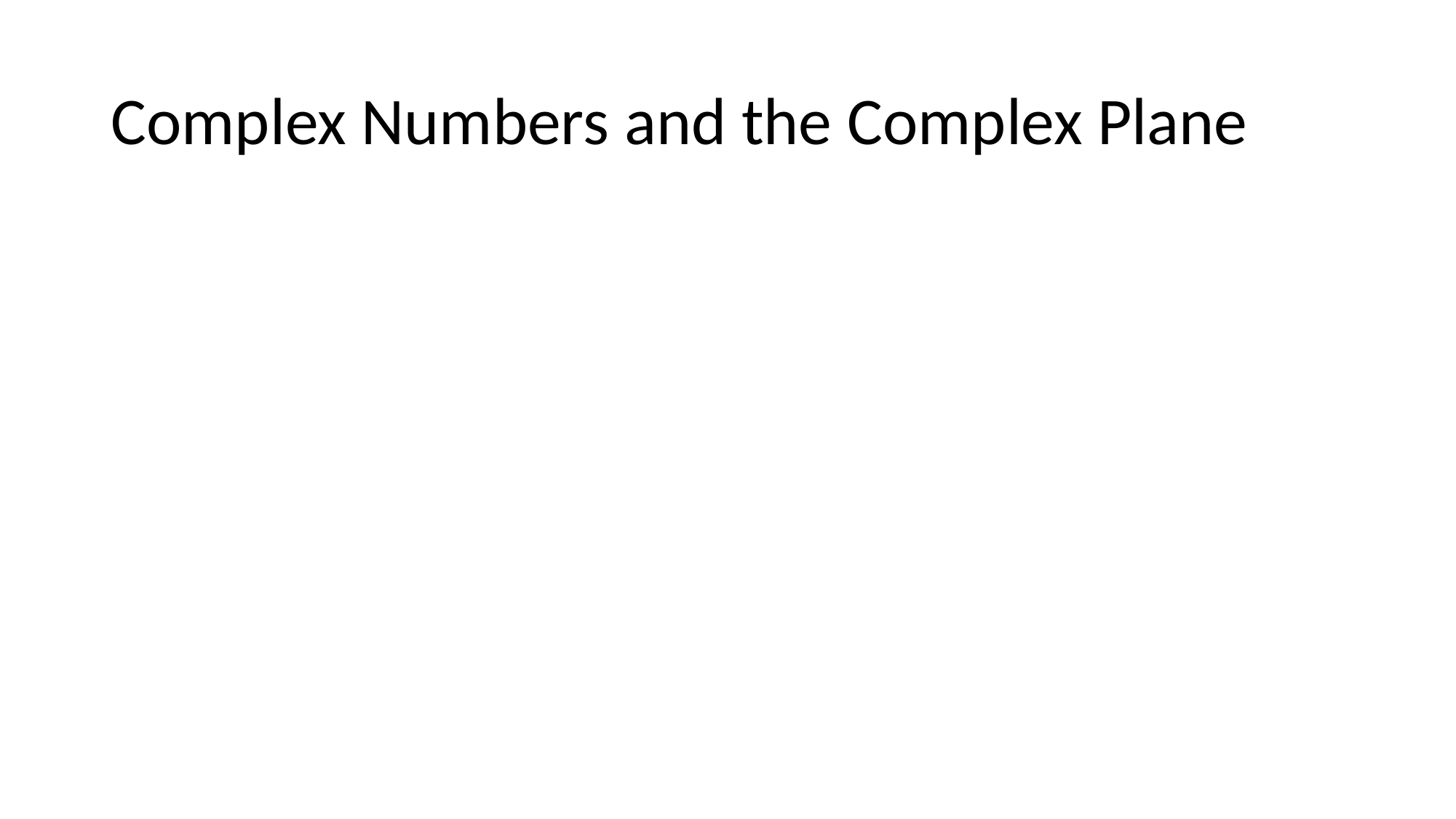

# Complex Numbers and the Complex Plane